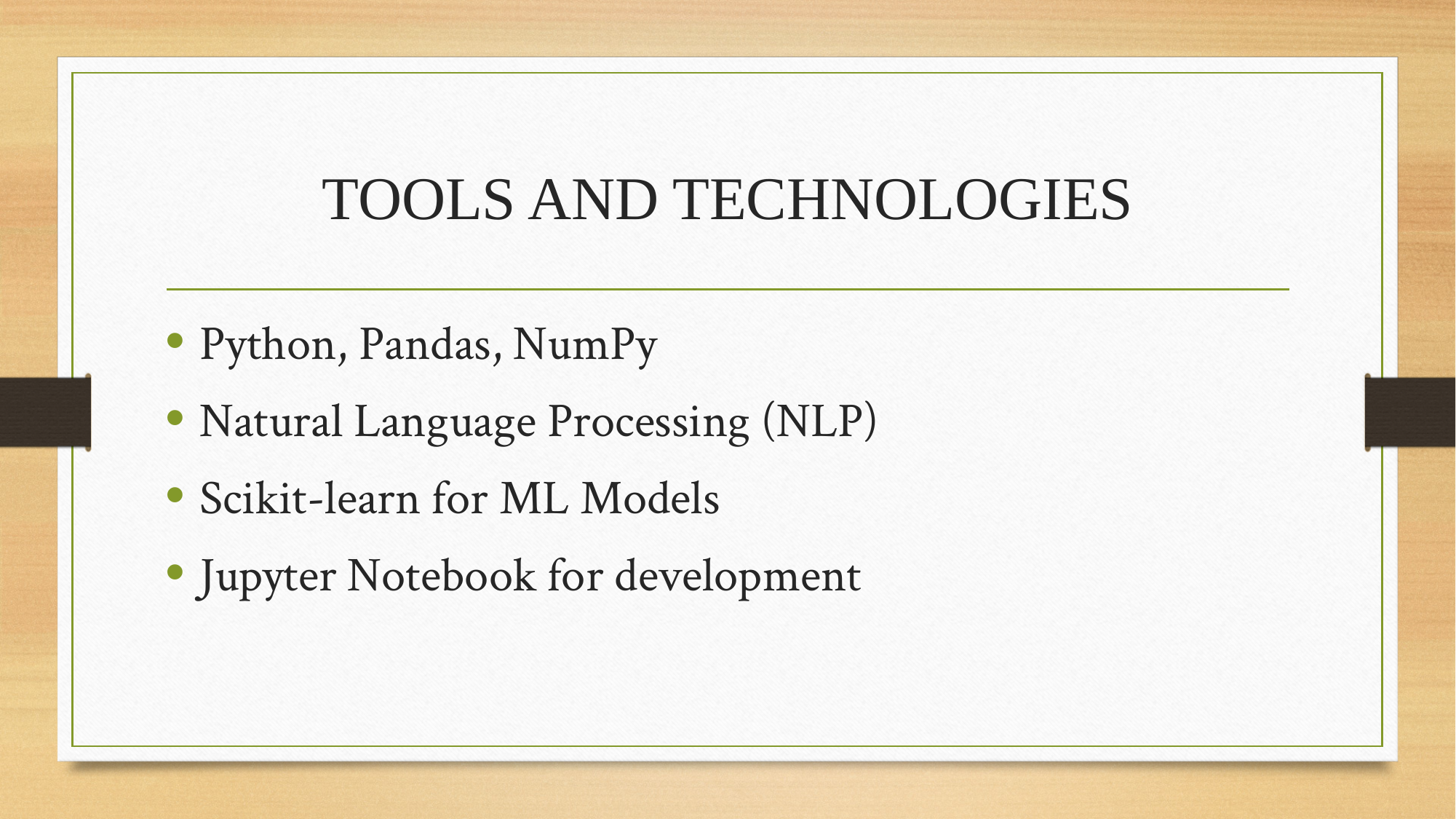

# TOOLS AND TECHNOLOGIES
Python, Pandas, NumPy
Natural Language Processing (NLP)
Scikit-learn for ML Models
Jupyter Notebook for development